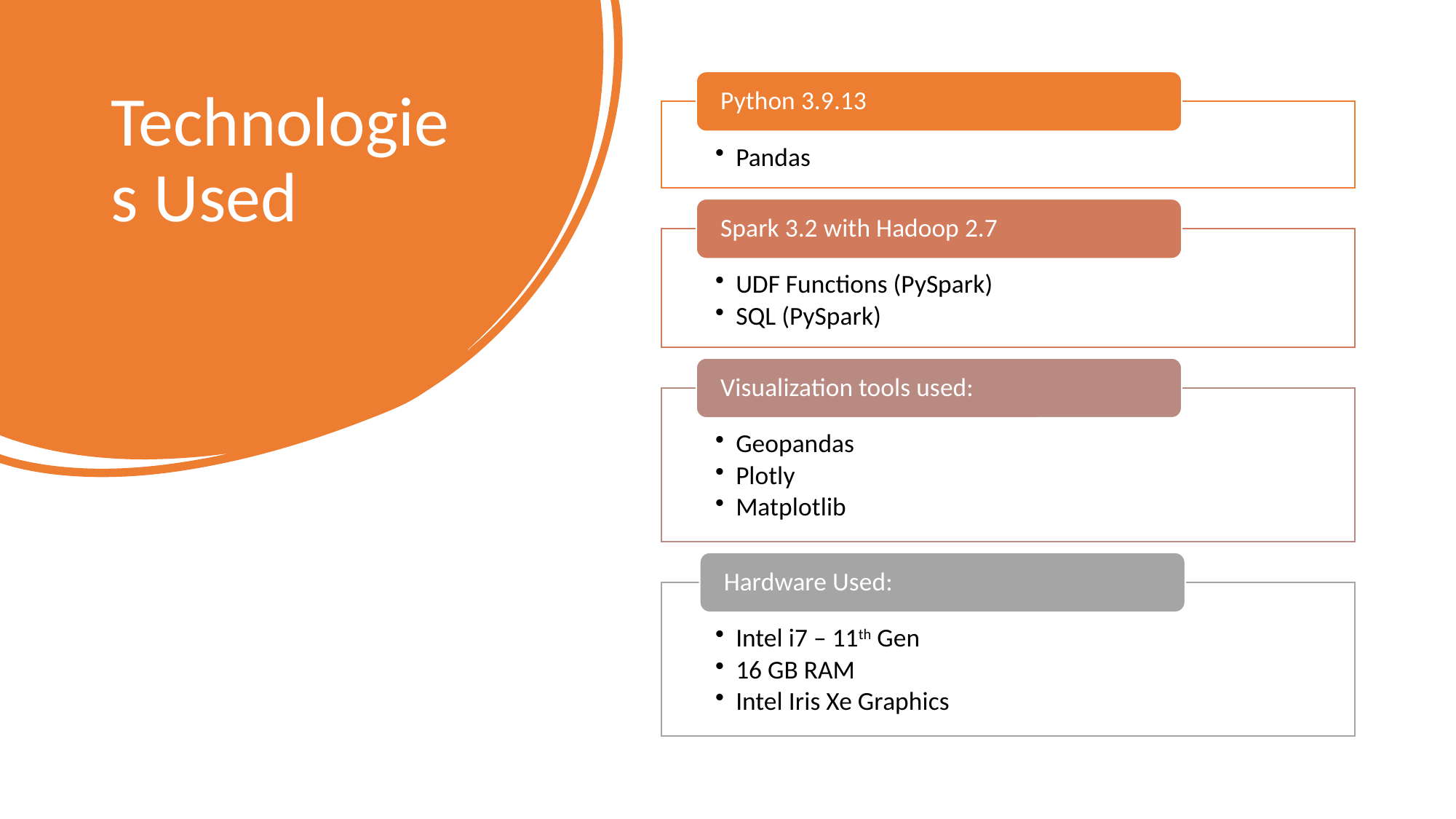

Pandas
Python 3.9.13
UDF Functions (PySpark)
SQL (PySpark)
Spark 3.2 with Hadoop 2.7
Geopandas
Plotly
Matplotlib
Visualization tools used:
Intel i7 – 11th Gen
16 GB RAM
Intel Iris Xe Graphics
Hardware Used:
# Technologies Used